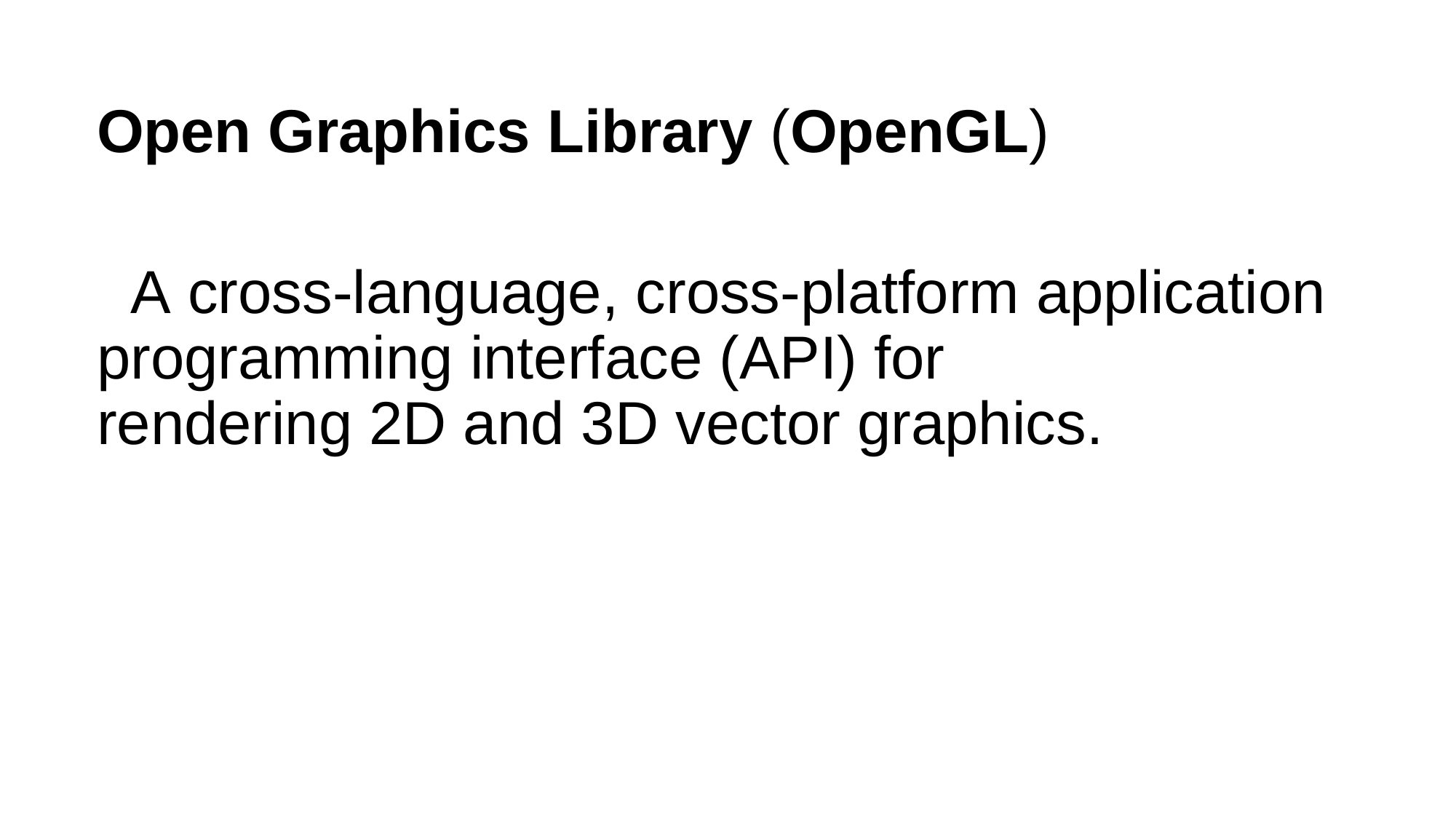

Open Graphics Library (OpenGL)

  A cross-language, cross-platform application programming interface (API) for rendering 2D and 3D vector graphics.